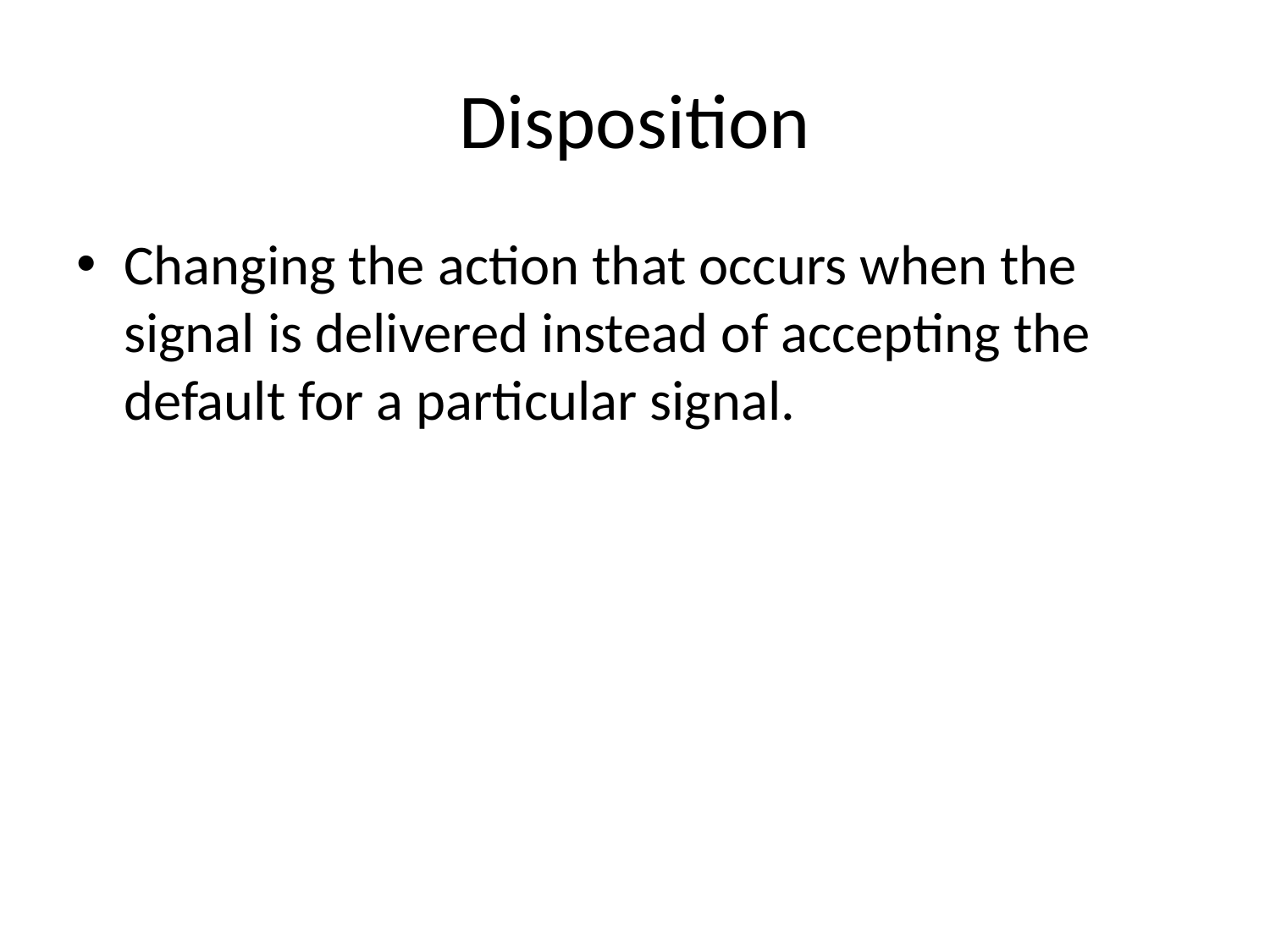

# Disposition
Changing the action that occurs when the signal is delivered instead of accepting the default for a particular signal.